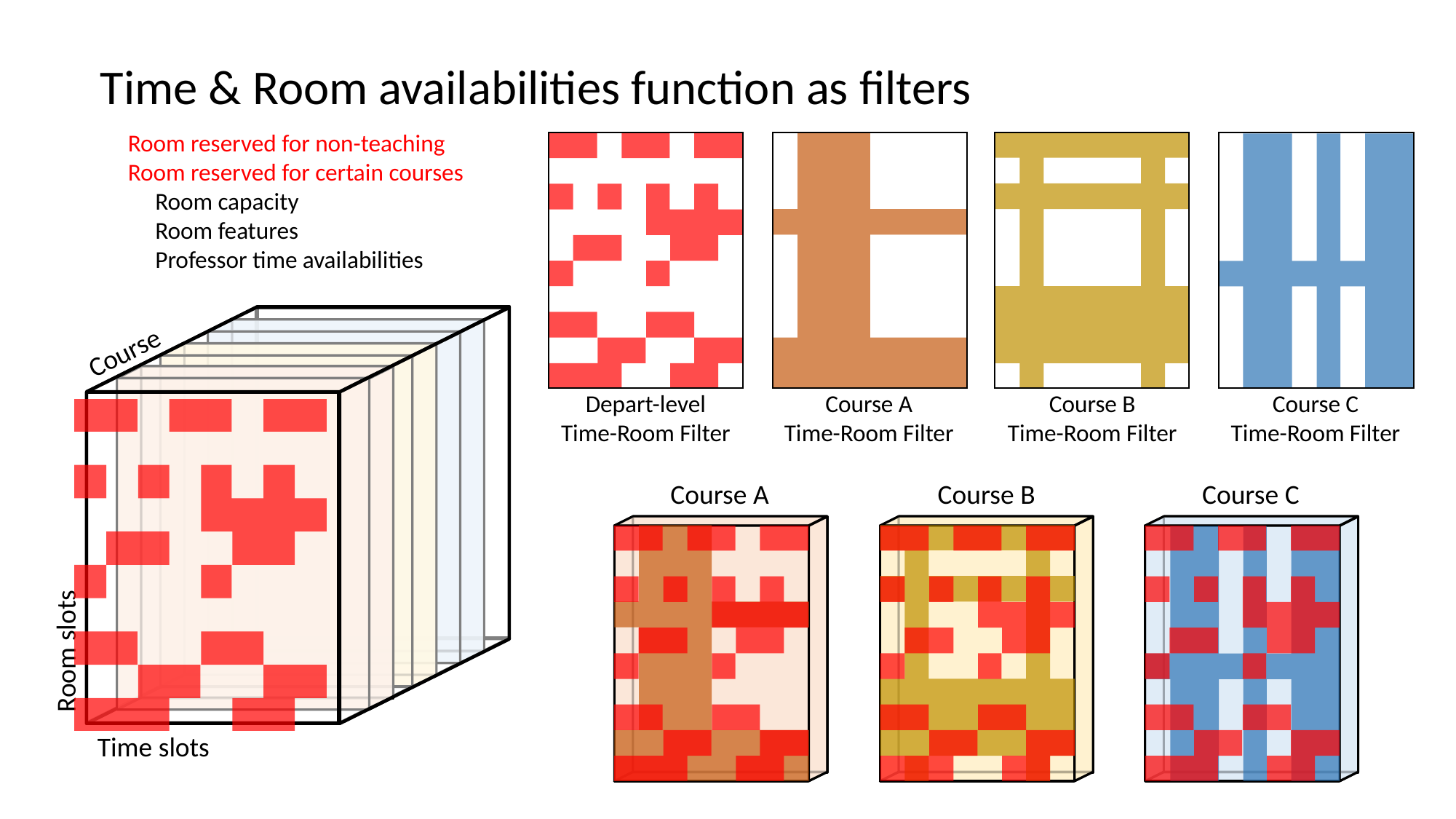

Time & Room availabilities function as filters
Room reserved for non-teaching
Room reserved for certain courses
     Room capacity
     Room features
     Professor time availabilities

Course

Depart-level
Time-Room Filter
Course A
Time-Room Filter
Course B
Time-Room Filter
Course C
Time-Room Filter

Course A
Course B
Course C

Room slots

Time slots